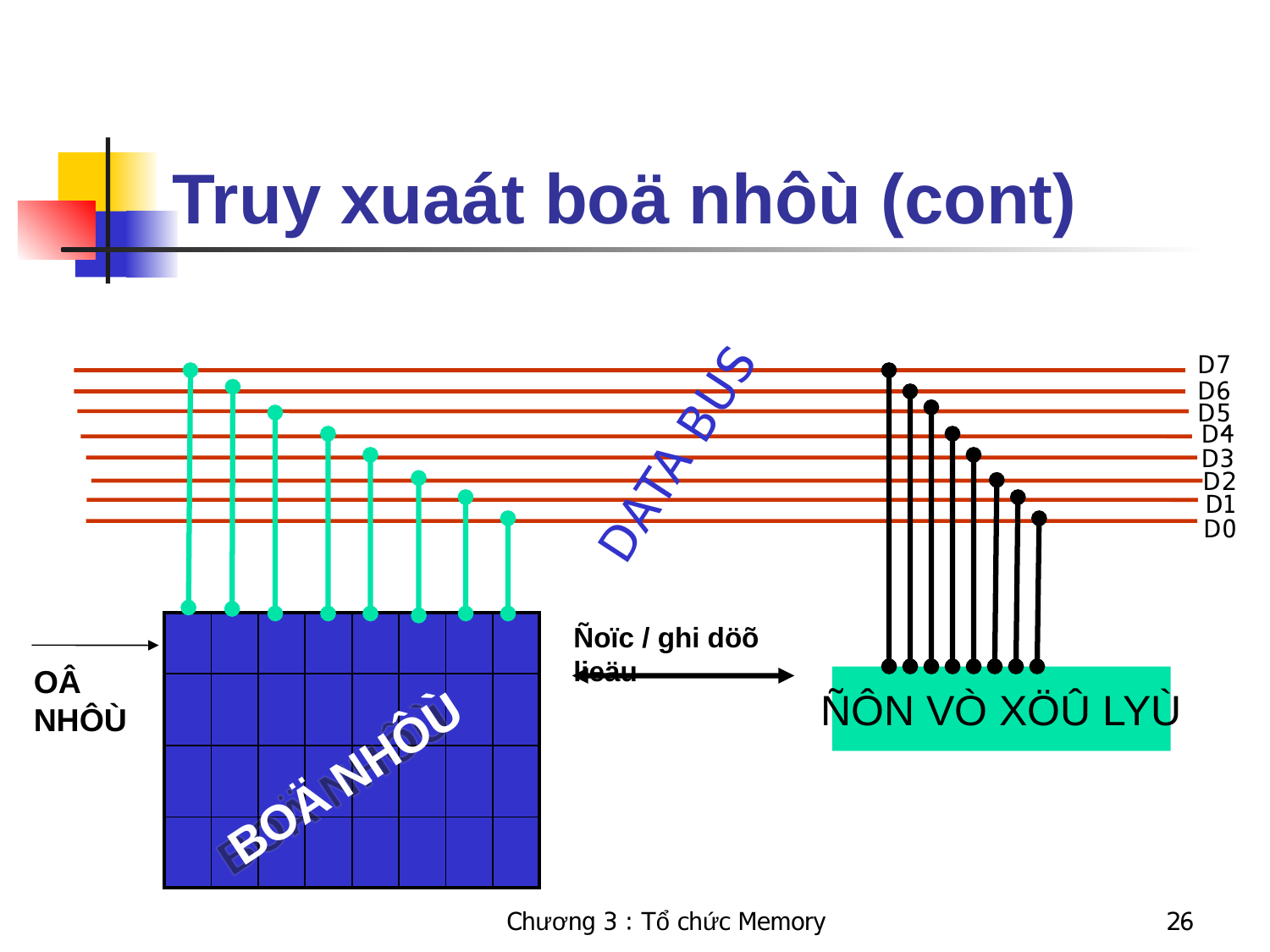

# Truy xuaát boä nhôù (cont)
D7
D6

DATA BUS
D5

D4

D3

D2

D1

D0

|  |  |  |  |  |  |  |  |
| --- | --- | --- | --- | --- | --- | --- | --- |
|  |  |  |  |  |  |  |  |
|  |  |  |  |  |  |  |  |
|  |  |  |  |  |  |  |  |
Ñoïc / ghi döõ lieäu

OÂ NHÔÙ
ÑÔN VÒ XÖÛ LYÙ

BOÄ NHÔÙ
Chương 3 : Tổ chức Memory
26